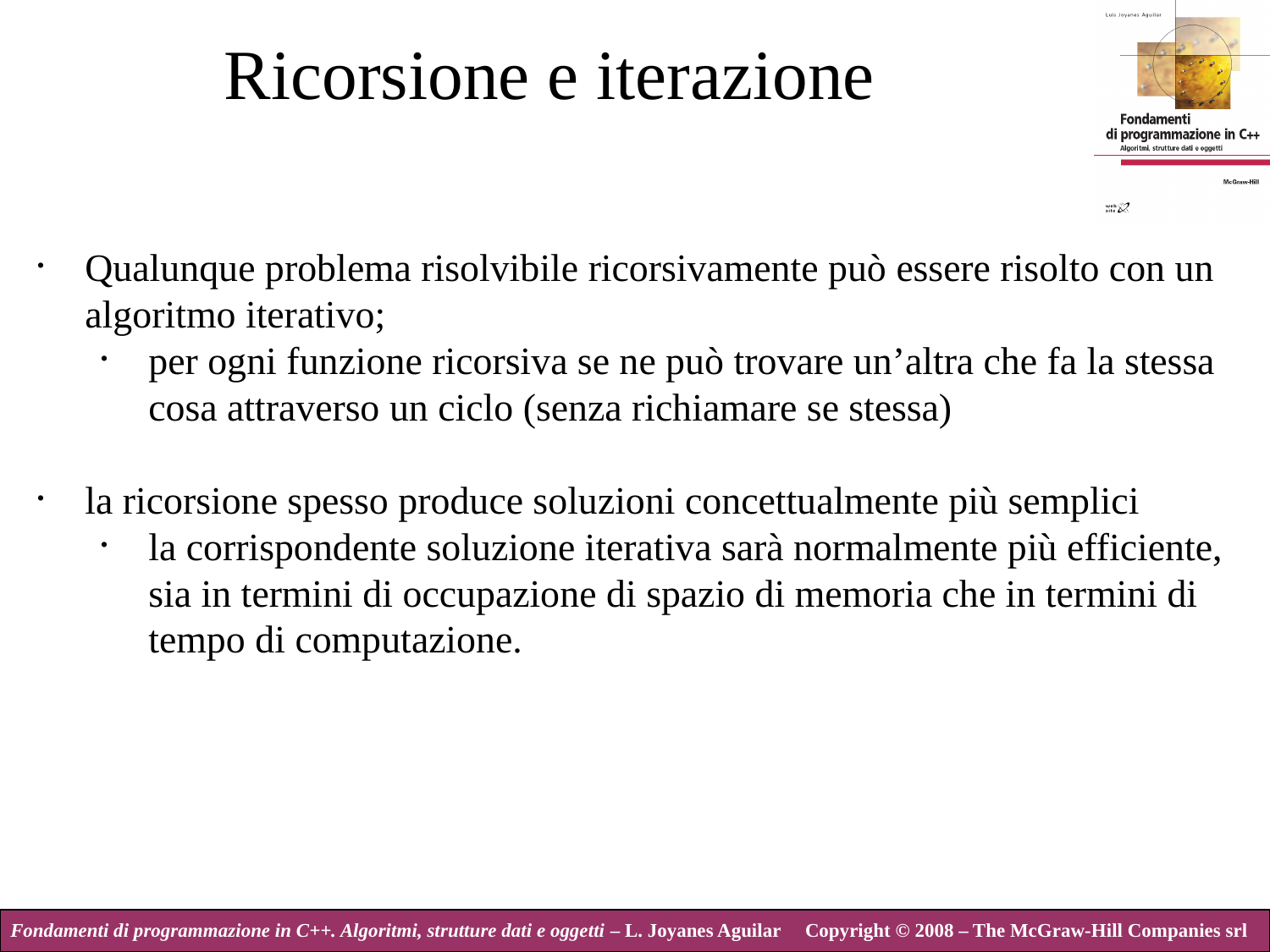

# Ricorsione e iterazione
Qualunque problema risolvibile ricorsivamente può essere risolto con un algoritmo iterativo;
per ogni funzione ricorsiva se ne può trovare un’altra che fa la stessa cosa attraverso un ciclo (senza richiamare se stessa)
la ricorsione spesso produce soluzioni concettualmente più semplici
la corrispondente soluzione iterativa sarà normalmente più efficiente, sia in termini di occupazione di spazio di memoria che in termini di tempo di computazione.